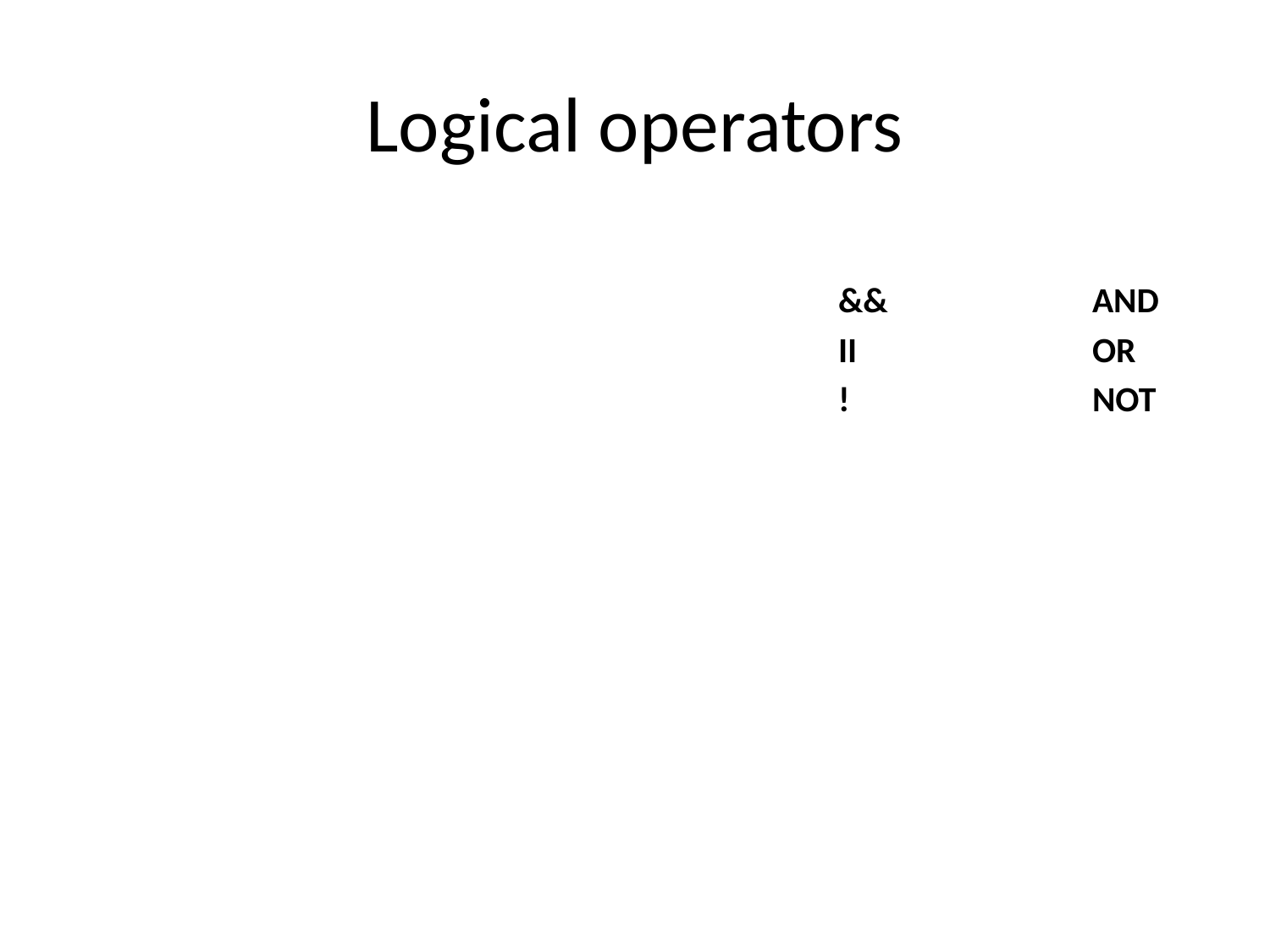

# Logical operators

					&&	 	AND
					II		OR
					!		NOT